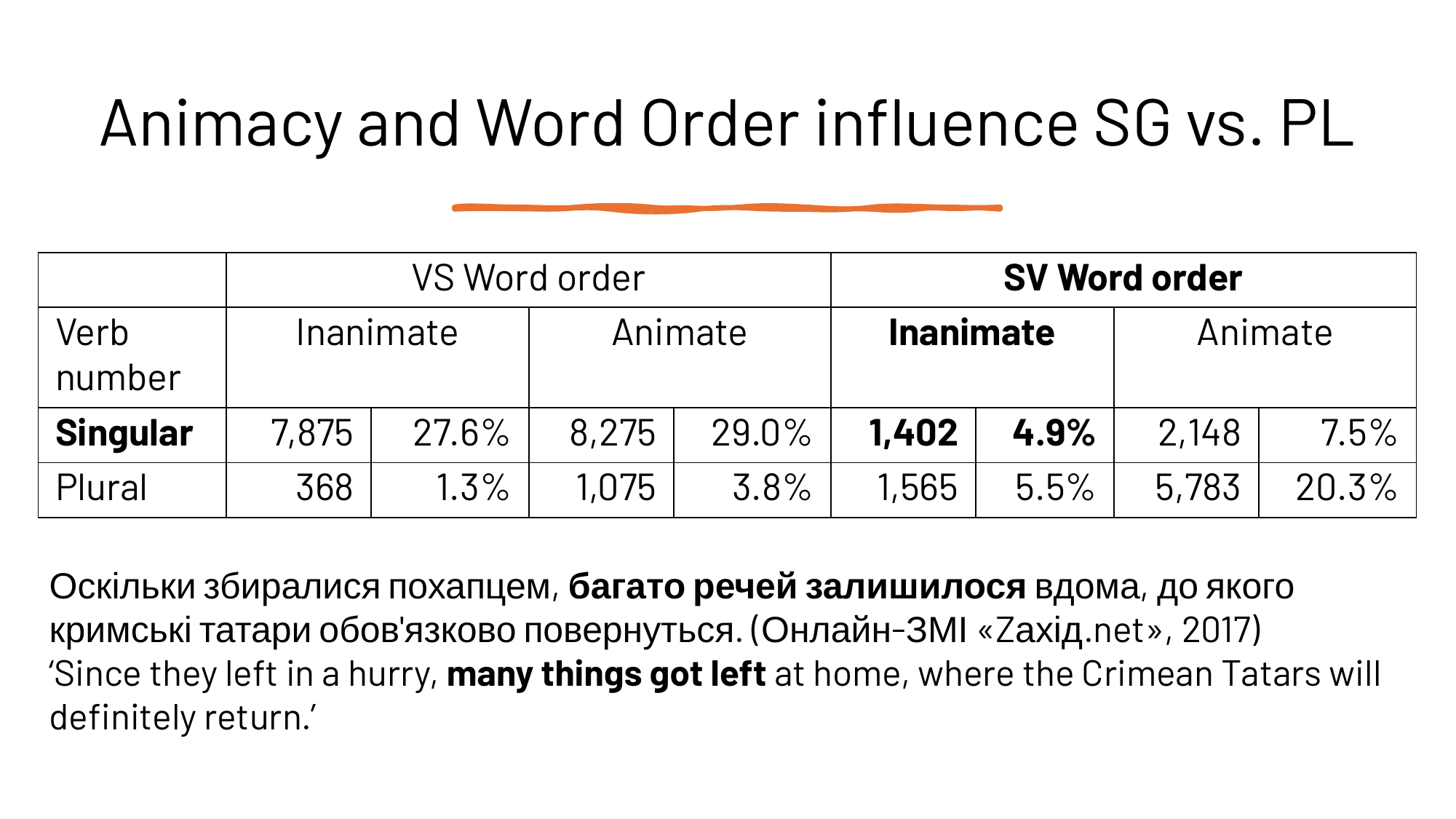

# Animacy and Word Order influence SG vs. PL

|  | VS Word order |  |  |  | SV Word order |  |  |  |
| --- | --- | --- | --- | --- | --- | --- | --- | --- |
| Verb number | Inanimate |  | Animate |  | Inanimate |  | Animate |  |
| Singular | 7,875 | 27.6% | 8,275 | 29.0% | 1,402 | 4.9% | 2,148 | 7.5% |
| Plural | 368 | 1.3% | 1,075 | 3.8% | 1,565 | 5.5% | 5,783 | 20.3% |
Оскільки збиралися похапцем, багато речей залишилося вдома, до якого кримські татари обов'язково повернуться. (Онлайн-ЗМІ «Zахід.net», 2017)
‘Since they left in a hurry, many things got left at home, where the Crimean Tatars will definitely return.’